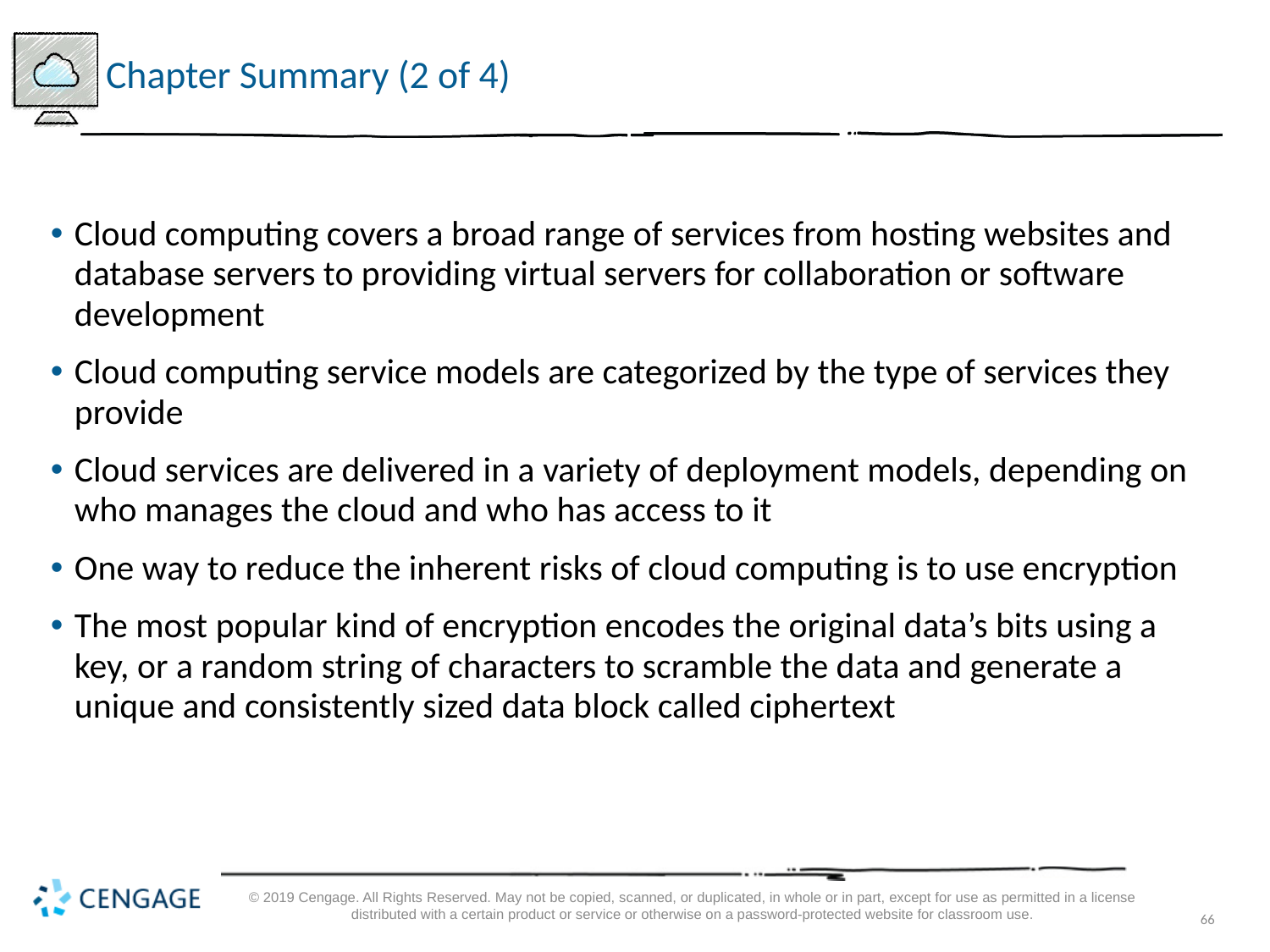

# Chapter Summary (2 of 4)
Cloud computing covers a broad range of services from hosting websites and database servers to providing virtual servers for collaboration or software development
Cloud computing service models are categorized by the type of services they provide
Cloud services are delivered in a variety of deployment models, depending on who manages the cloud and who has access to it
One way to reduce the inherent risks of cloud computing is to use encryption
The most popular kind of encryption encodes the original data’s bits using a key, or a random string of characters to scramble the data and generate a unique and consistently sized data block called ciphertext
© 2019 Cengage. All Rights Reserved. May not be copied, scanned, or duplicated, in whole or in part, except for use as permitted in a license distributed with a certain product or service or otherwise on a password-protected website for classroom use.